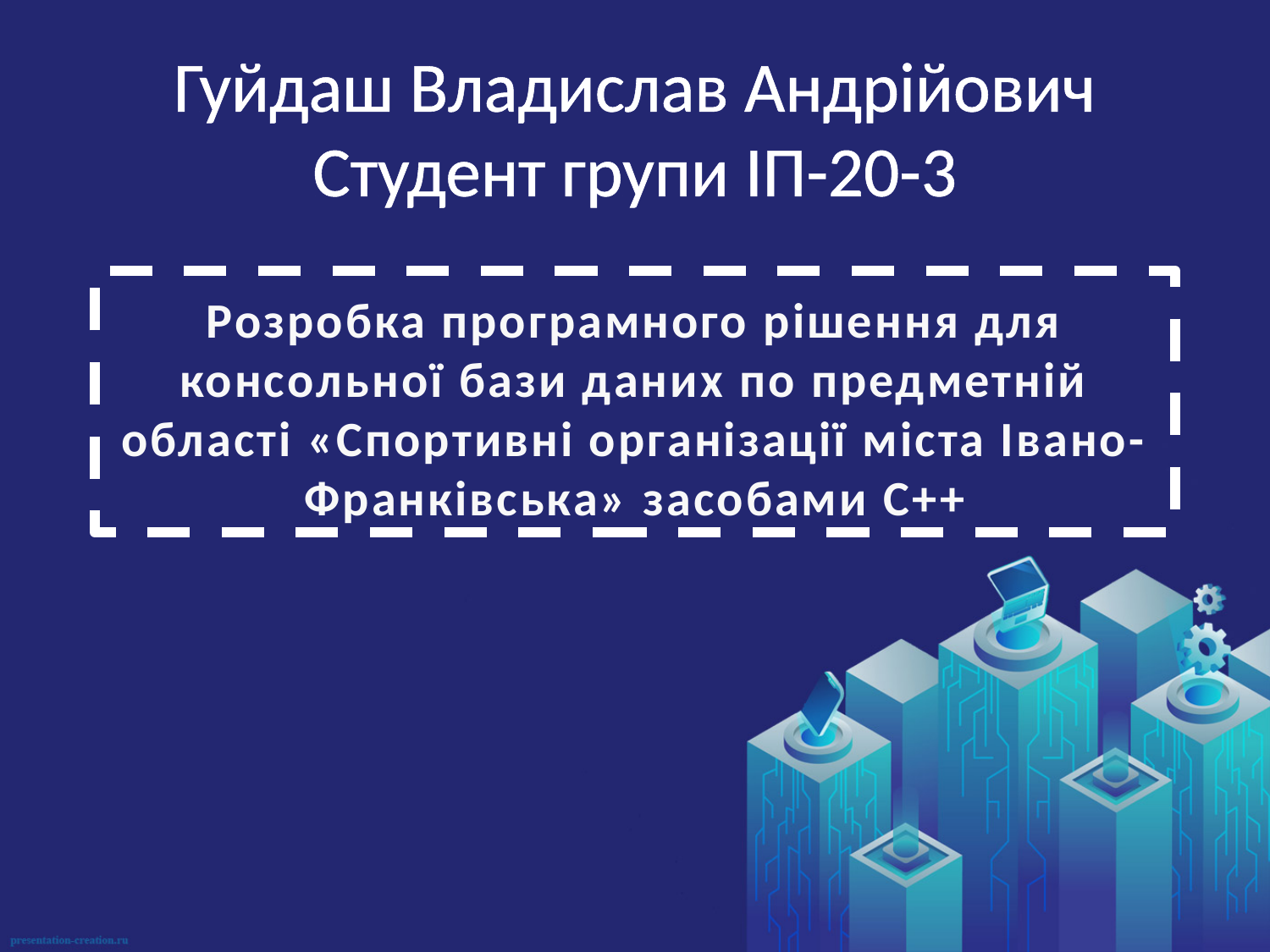

# Гуйдаш Владислав Андрійович Студент групи ІП-20-3
Розробка програмного рішення для консольної бази даних по предметній області «Спортивні організації міста Івано-Франківська» засобами С++